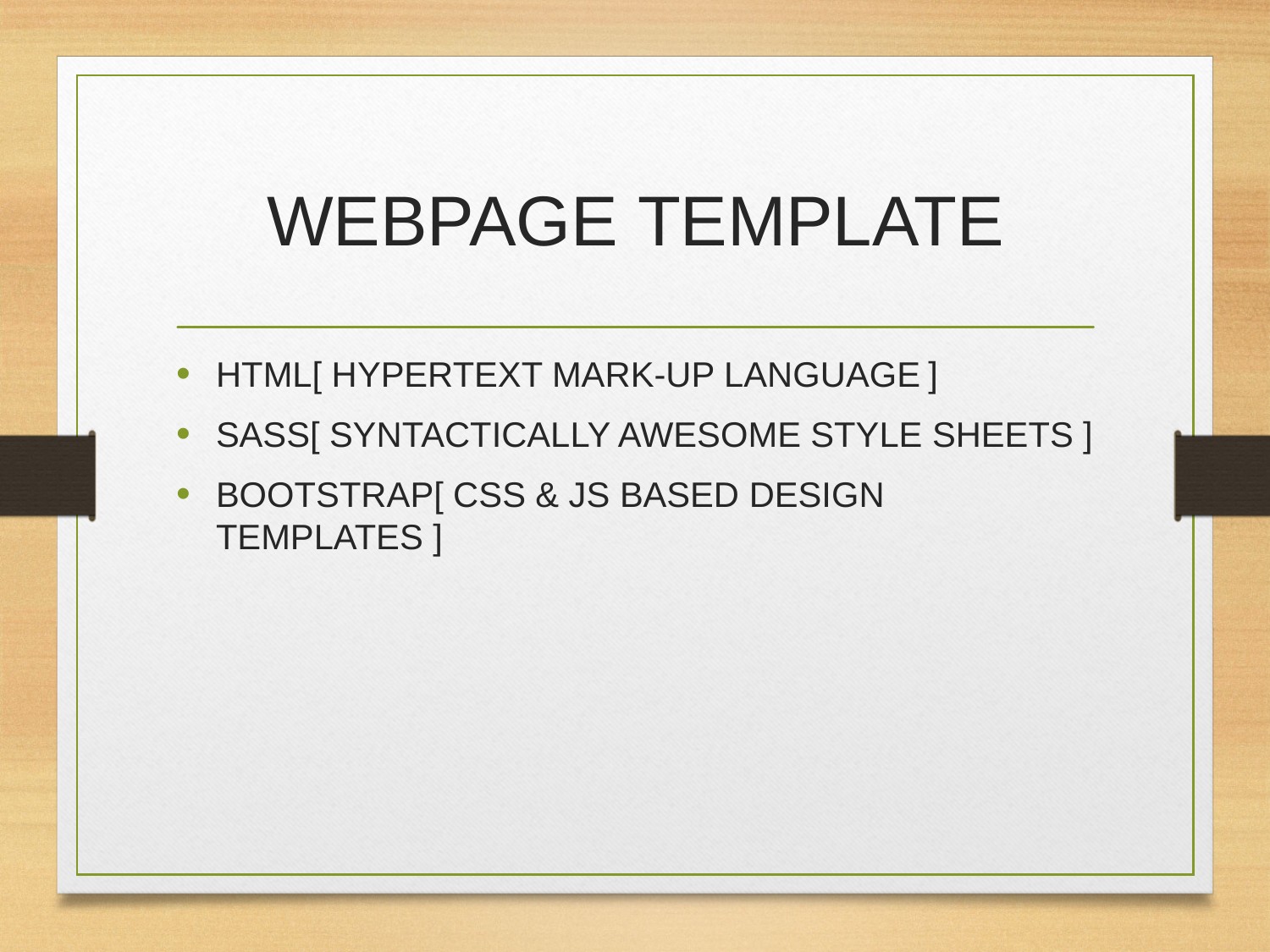

# WEBPAGE TEMPLATE
HTML[ HYPERTEXT MARK-UP LANGUAGE ]
SASS[ SYNTACTICALLY AWESOME STYLE SHEETS ]
BOOTSTRAP[ CSS & JS BASED DESIGN TEMPLATES ]